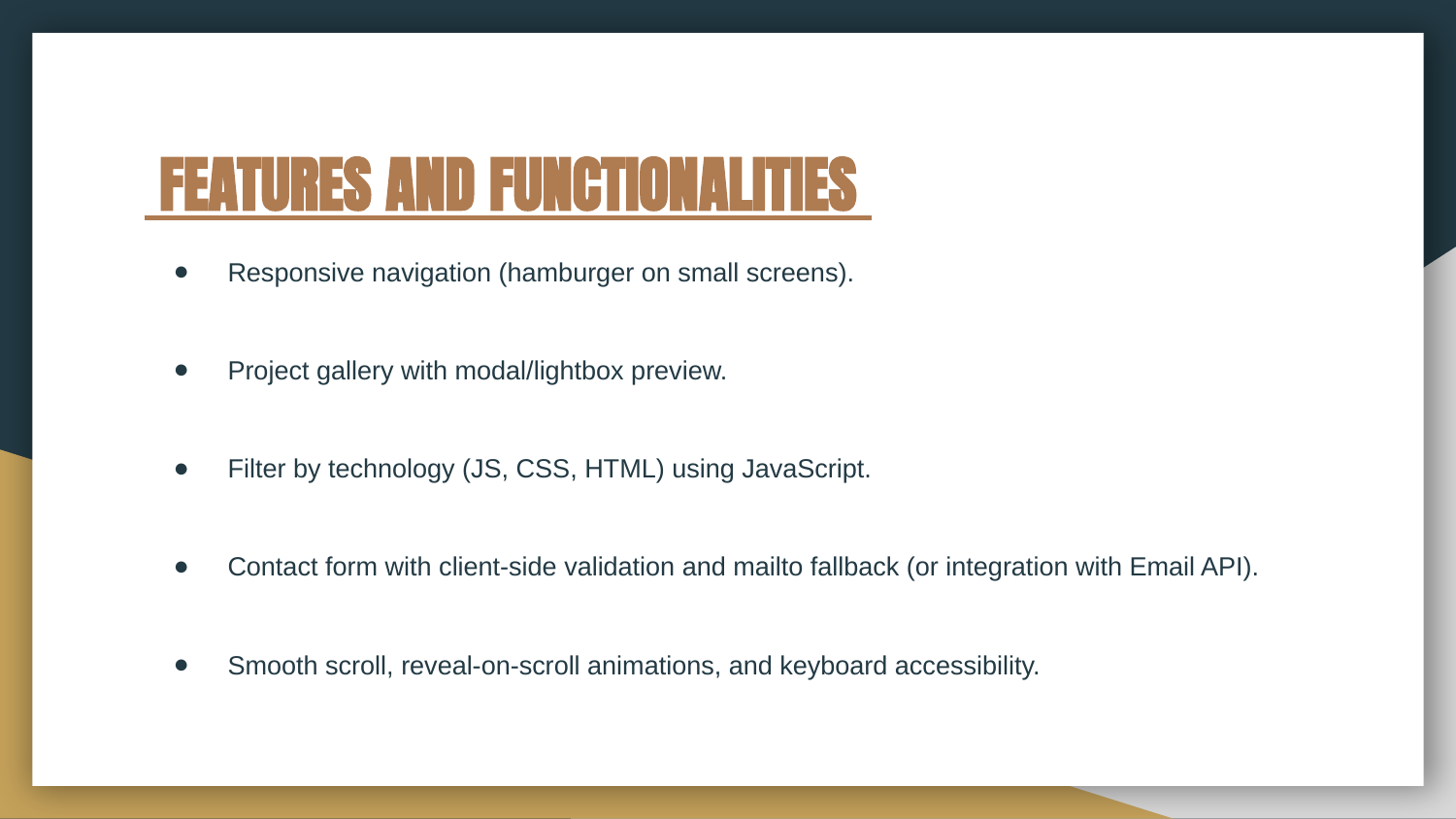

# FEATURES AND FUNCTIONALITIES
Responsive navigation (hamburger on small screens).

Project gallery with modal/lightbox preview.

Filter by technology (JS, CSS, HTML) using JavaScript.

Contact form with client-side validation and mailto fallback (or integration with Email API).

Smooth scroll, reveal-on-scroll animations, and keyboard accessibility.